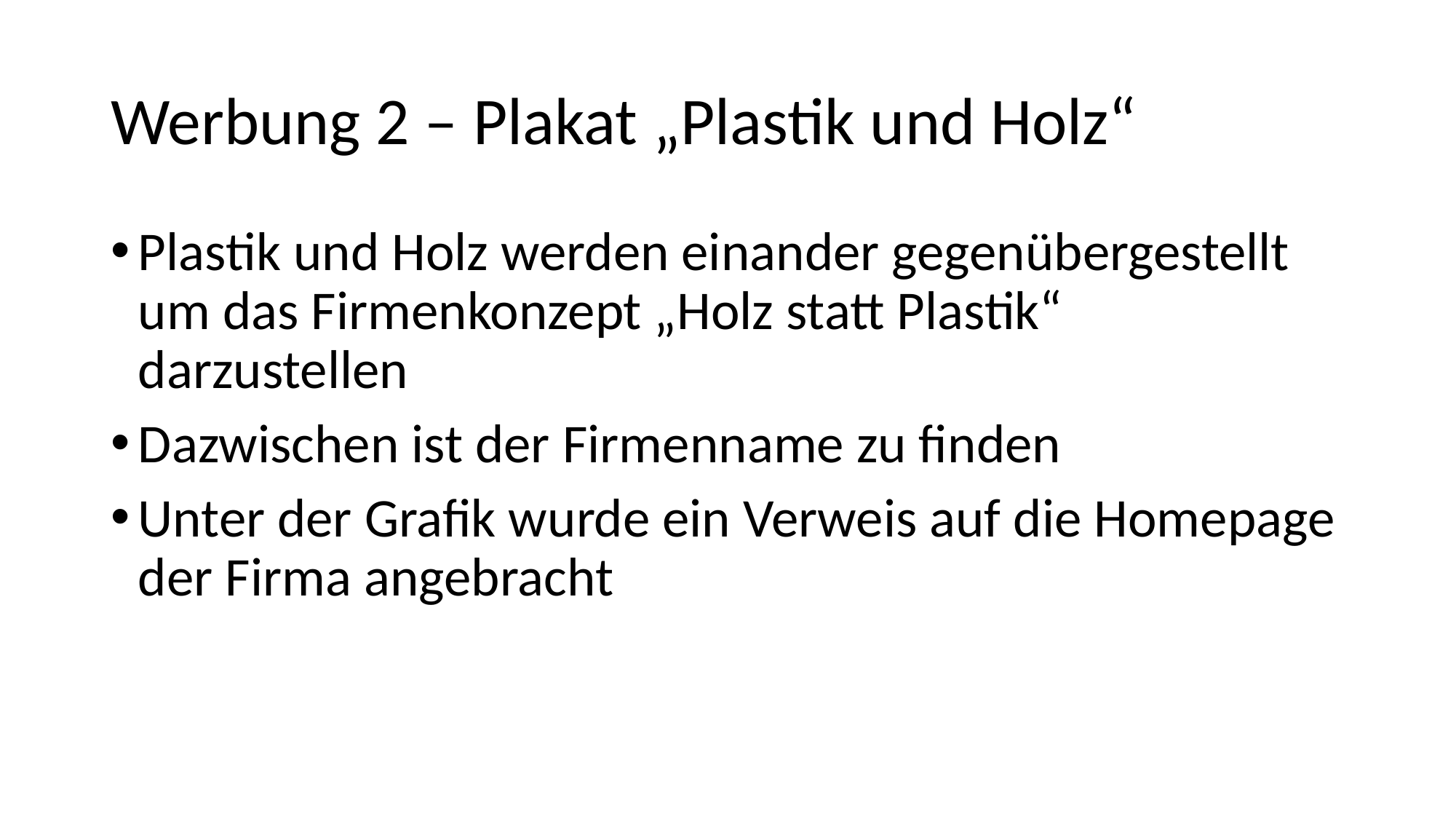

# Werbung 2 – Plakat „Plastik und Holz“
Plastik und Holz werden einander gegenübergestellt um das Firmenkonzept „Holz statt Plastik“ darzustellen
Dazwischen ist der Firmenname zu finden
Unter der Grafik wurde ein Verweis auf die Homepage der Firma angebracht